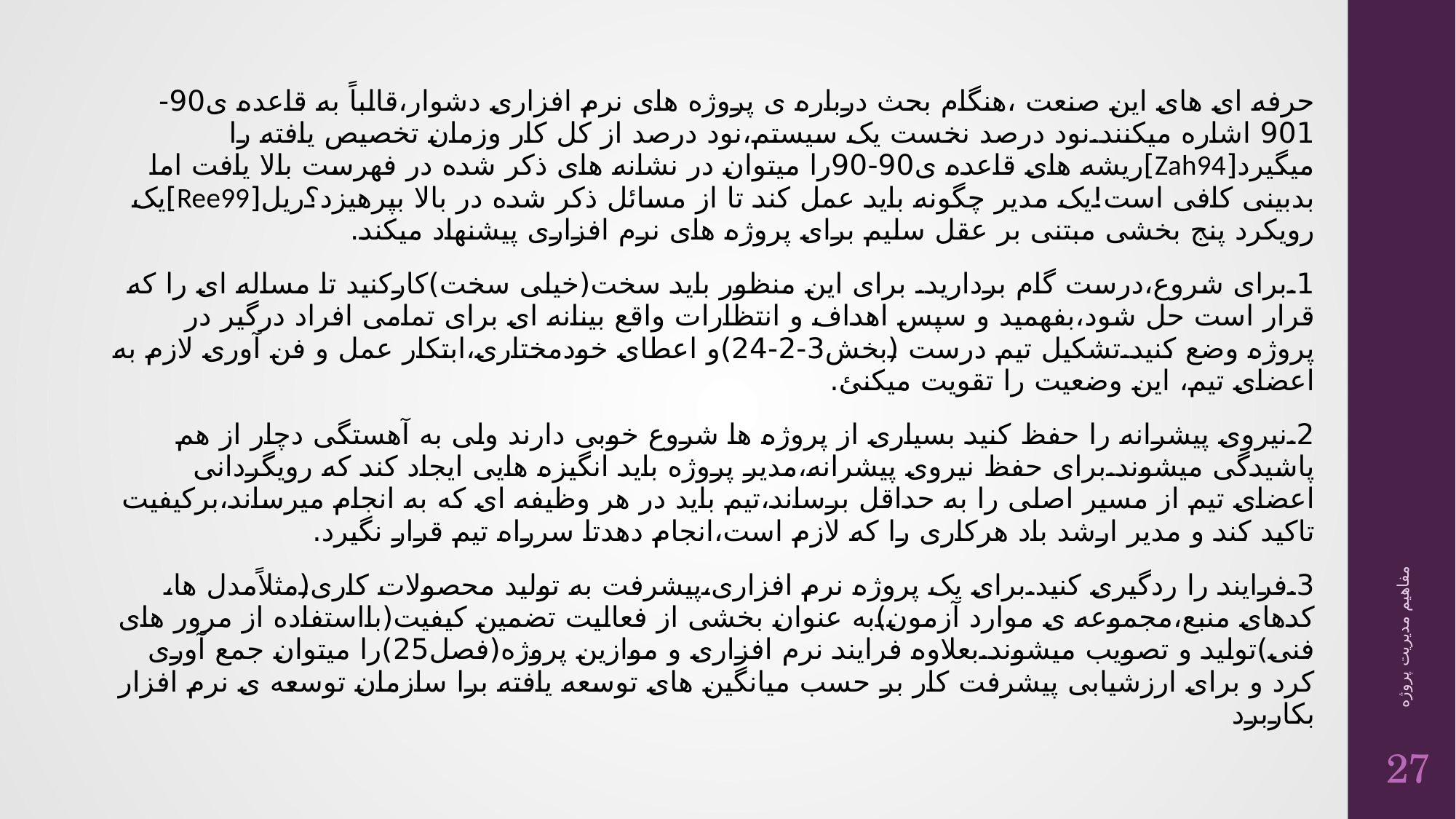

حرفه ای های این صنعت ،هنگام بحث درباره ی پروژه های نرم افزاری دشوار،قالباً به قاعده ی90-901 اشاره میکنند.نود درصد نخست یک سیستم،نود درصد از کل کار وزمان تخصیص یافته را میگیرد[Zah94]ریشه های قاعده ی90-90را میتوان در نشانه های ذکر شده در فهرست بالا یافت اما بدبینی کافی است!یک مدیر چگونه باید عمل کند تا از مسائل ذکر شده در بالا بپرهیزد؟ریل[Ree99]یک رویکرد پنج بخشی مبتنی بر عقل سلیم برای پروژه های نرم افزاری پیشنهاد میکند.
1.برای شروع،درست گام بردارید. برای این منظور باید سخت(خیلی سخت)کارکنید تا مساله ای را که قرار است حل شود،بفهمید و سپس اهداف و انتظارات واقع بینانه ای برای تمامی افراد درگیر در پروژه وضع کنید.تشکیل تیم درست (بخش3-2-24)و اعطای خودمختاری،ابتکار عمل و فن آوری لازم به اعضای تیم، این وضعیت را تقویت میکنئ.
2.نیروی پیشرانه را حفظ کنید بسیاری از پروژه ها شروع خوبی دارند ولی به آهستگی دچار از هم پاشیدگی میشوند.برای حفظ نیروی پیشرانه،مدیر پروژه باید انگیزه هایی ایجاد کند که رویگردانی اعضای تیم از مسیر اصلی را به حداقل برساند،تیم باید در هر وظیفه ای که به انجام میرساند،برکیفیت تاکید کند و مدیر ارشد باد هرکاری را که لازم است،انجام دهدتا سرراه تیم قرار نگیرد.
3.فرایند را ردگیری کنید.برای یک پروژه نرم افزاری،پیشرفت به تولید محصولات کاری(مثلاًمدل ها، کدهای منبع،مجموعه ی موارد آزمون)به عنوان بخشی از فعالیت تضمین کیفیت(بااستفاده از مرور های فنی)تولید و تصویب میشوند.بعلاوه فرایند نرم افزاری و موازین پروژه(فصل25)را میتوان جمع آوری کرد و برای ارزشیابی پیشرفت کار بر حسب میانگین های توسعه یافته برا سازمان توسعه ی نرم افزار بکاربرد
مفاهیم مدیریت پروژه
27